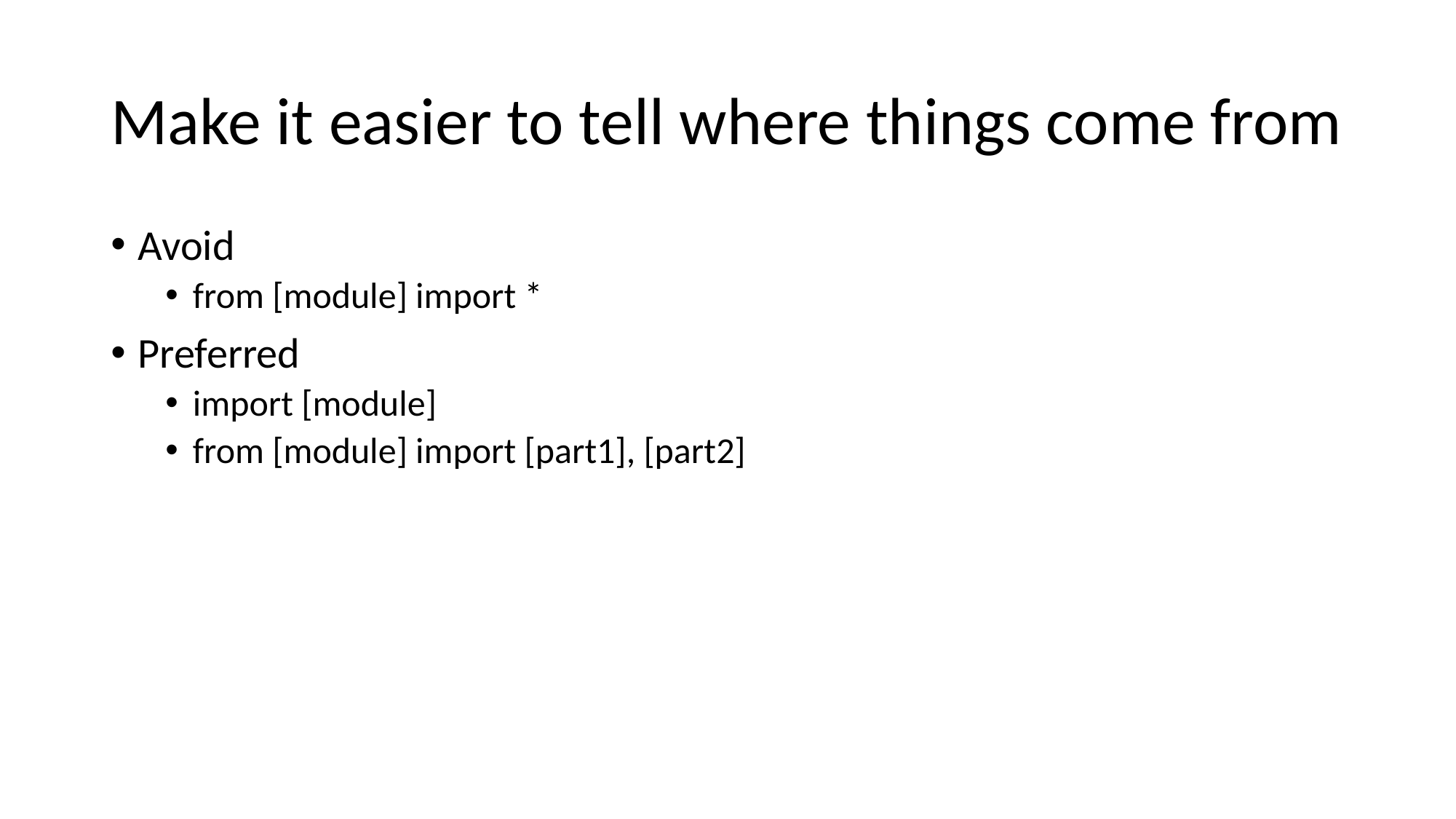

# Make it easier to tell where things come from
Avoid
from [module] import *
Preferred
import [module]
from [module] import [part1], [part2]